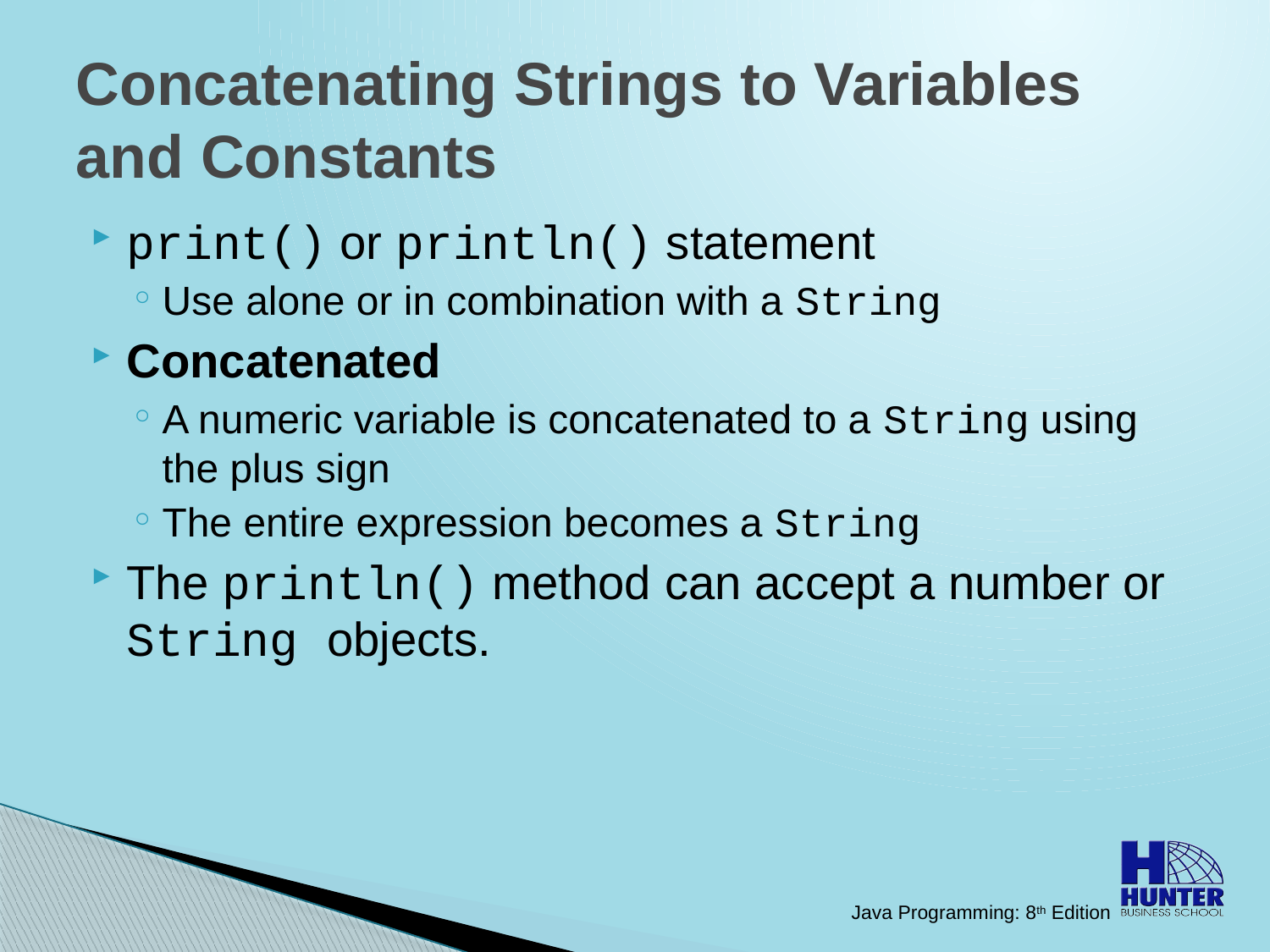

# Concatenating Strings to Variables and Constants
print() or println() statement
Use alone or in combination with a String
Concatenated
A numeric variable is concatenated to a String using the plus sign
The entire expression becomes a String
The println() method can accept a number or String objects.